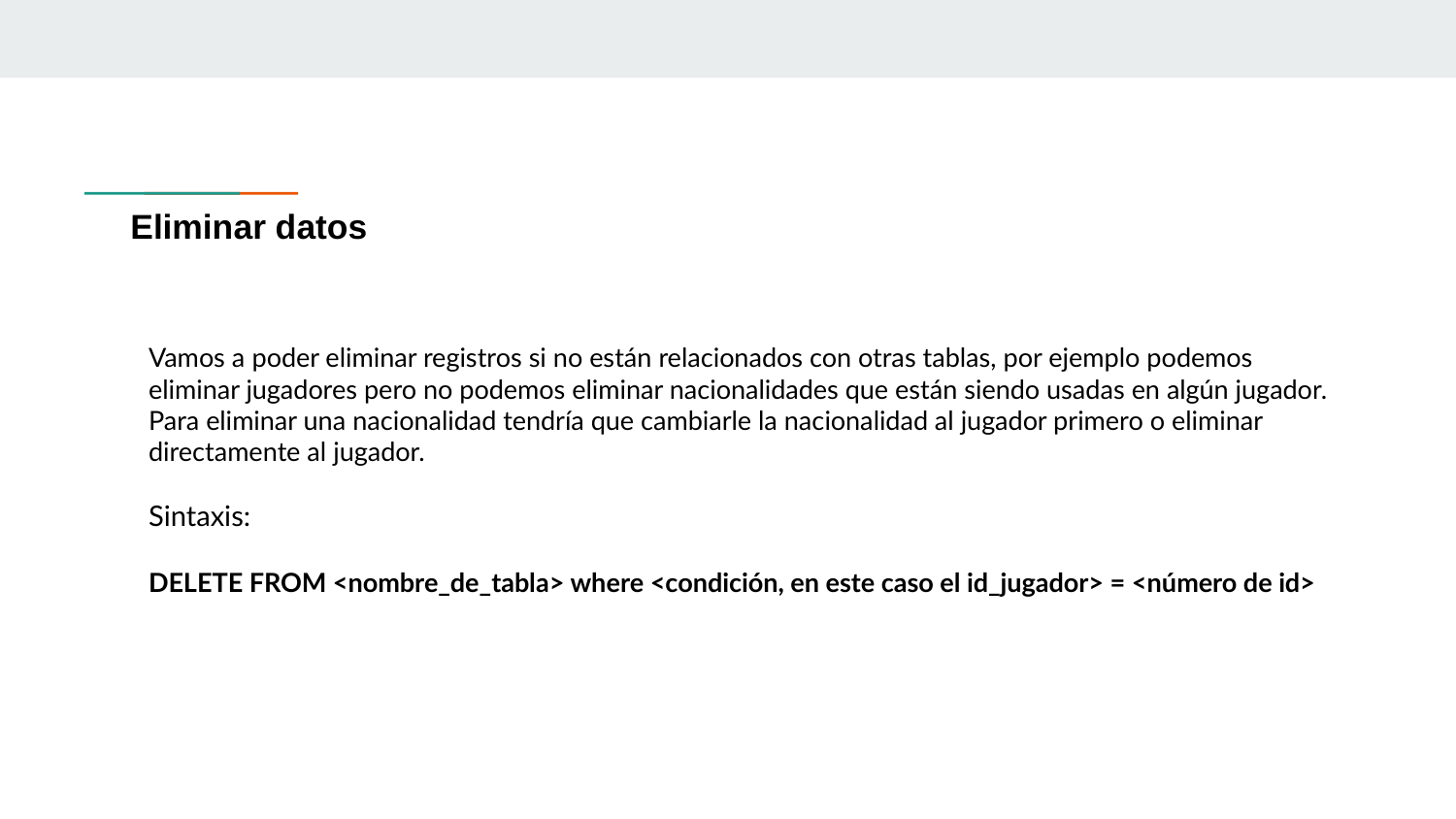

# Eliminar datos

Vamos a poder eliminar registros si no están relacionados con otras tablas, por ejemplo podemos eliminar jugadores pero no podemos eliminar nacionalidades que están siendo usadas en algún jugador. Para eliminar una nacionalidad tendría que cambiarle la nacionalidad al jugador primero o eliminar directamente al jugador.

Sintaxis:

DELETE FROM <nombre_de_tabla> where <condición, en este caso el id_jugador> = <número de id>